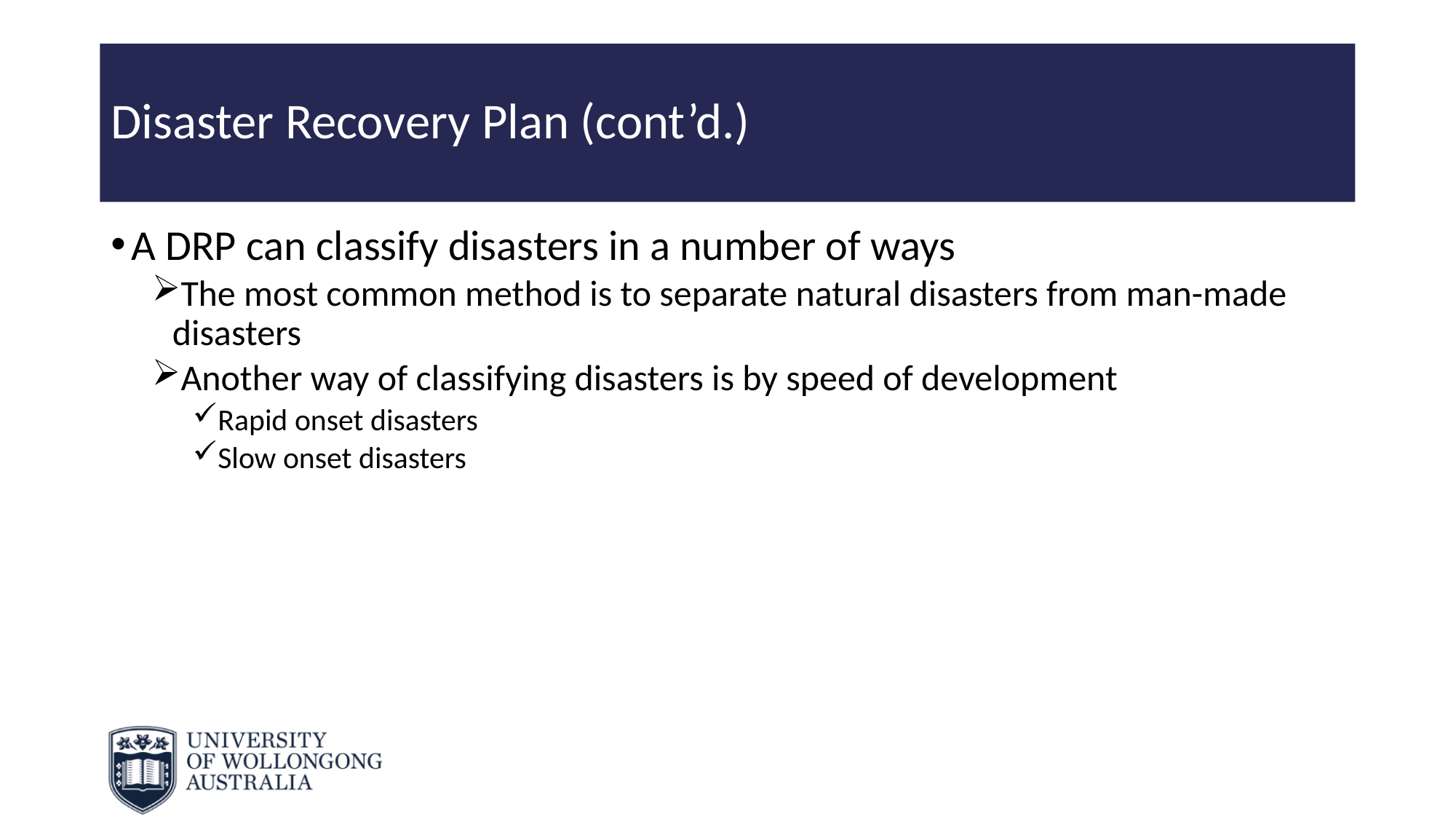

# Disaster Recovery Plan (cont’d.)
A DRP can classify disasters in a number of ways
The most common method is to separate natural disasters from man-made disasters
Another way of classifying disasters is by speed of development
Rapid onset disasters
Slow onset disasters